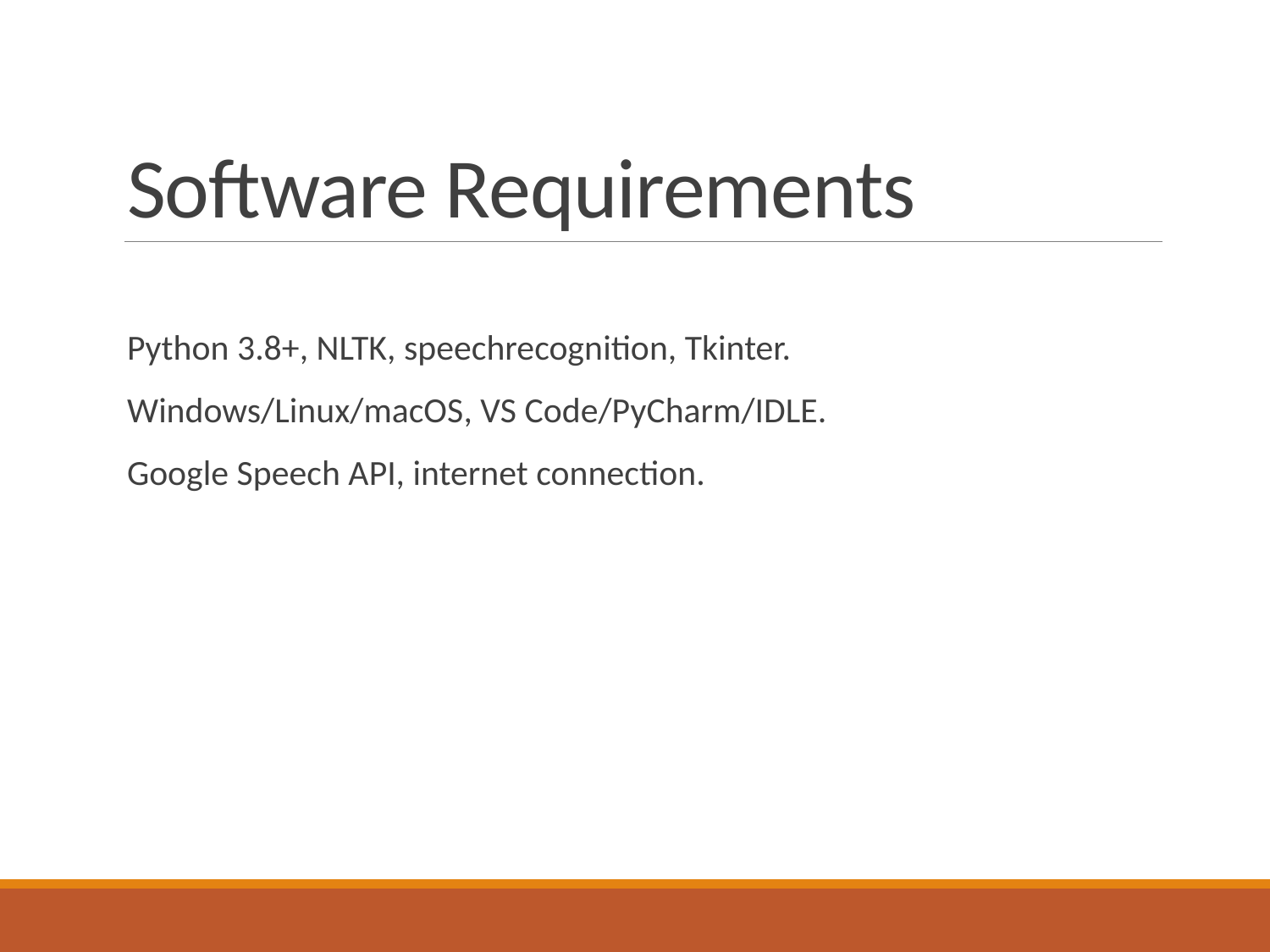

# Software Requirements

Python 3.8+, NLTK, speechrecognition, Tkinter.
Windows/Linux/macOS, VS Code/PyCharm/IDLE.
Google Speech API, internet connection.